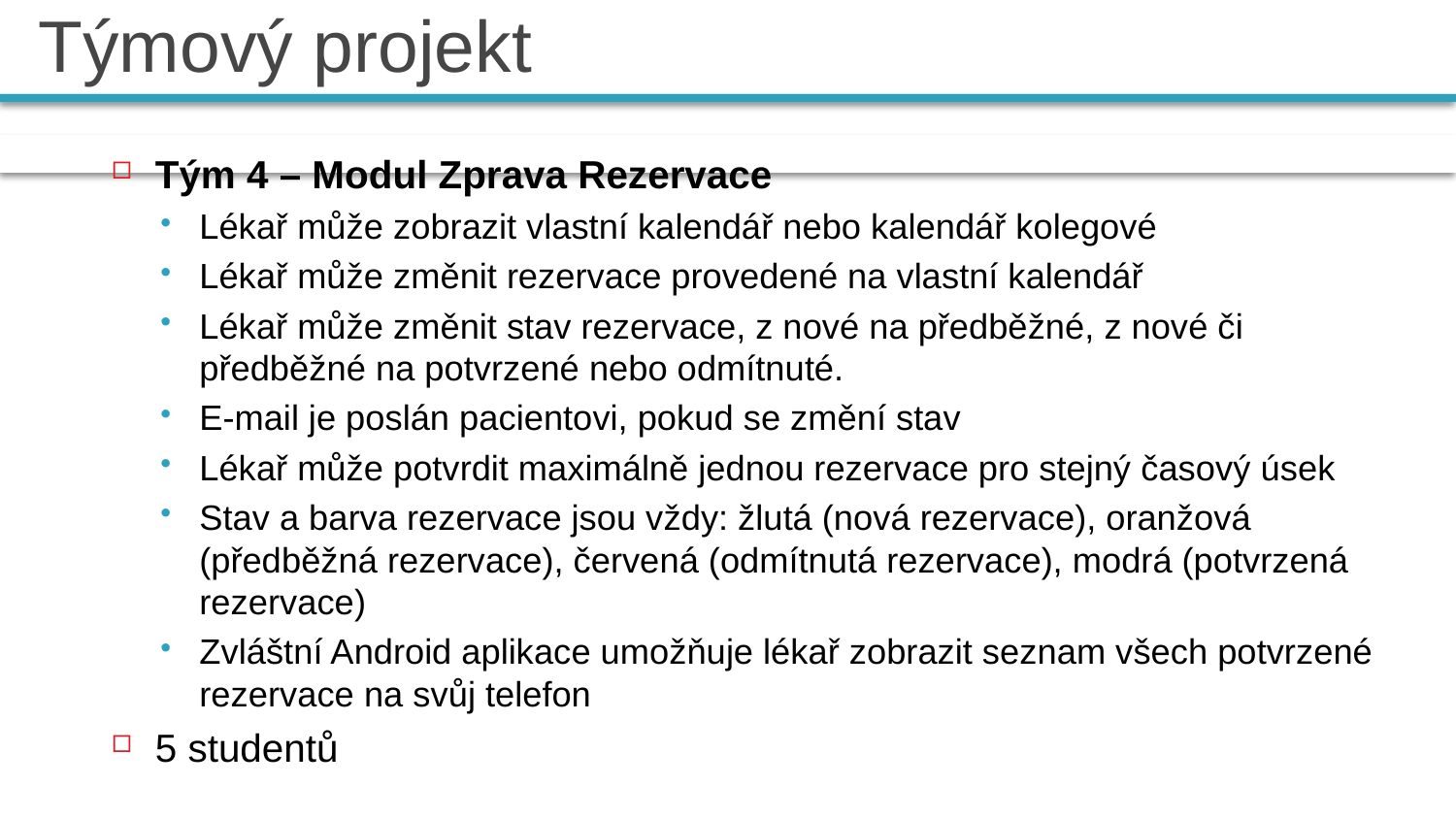

# Týmový projekt
Tým 4 – Modul Zprava Rezervace
Lékař může zobrazit vlastní kalendář nebo kalendář kolegové
Lékař může změnit rezervace provedené na vlastní kalendář
Lékař může změnit stav rezervace, z nové na předběžné, z nové či předběžné na potvrzené nebo odmítnuté.
E-mail je poslán pacientovi, pokud se změní stav
Lékař může potvrdit maximálně jednou rezervace pro stejný časový úsek
Stav a barva rezervace jsou vždy: žlutá (nová rezervace), oranžová (předběžná rezervace), červená (odmítnutá rezervace), modrá (potvrzená rezervace)
Zvláštní Android aplikace umožňuje lékař zobrazit seznam všech potvrzené rezervace na svůj telefon
5 studentů